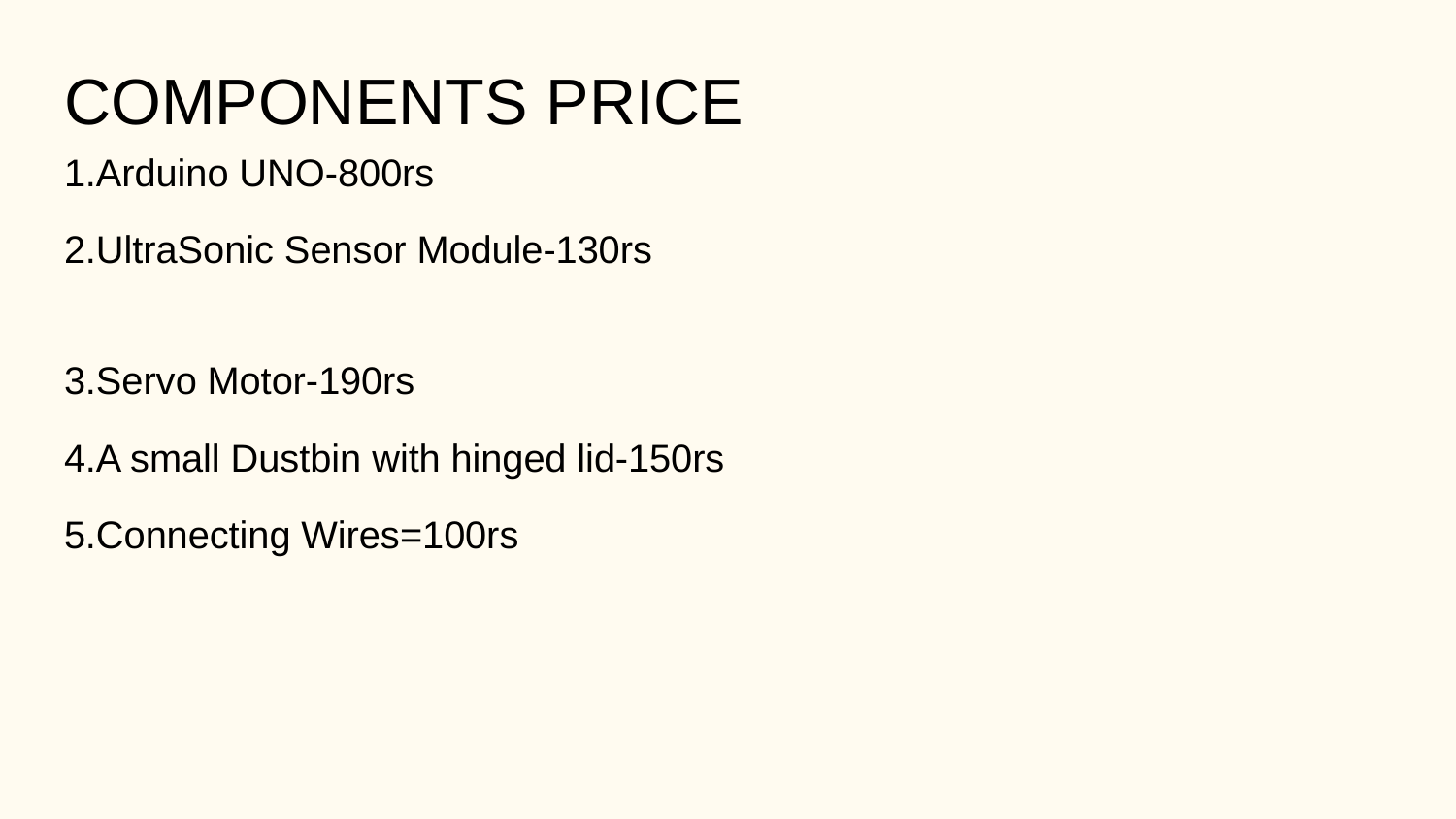

# COMPONENTS PRICE
1.Arduino UNO-800rs
2.UltraSonic Sensor Module-130rs
3.Servo Motor-190rs
4.A small Dustbin with hinged lid-150rs
5.Connecting Wires=100rs